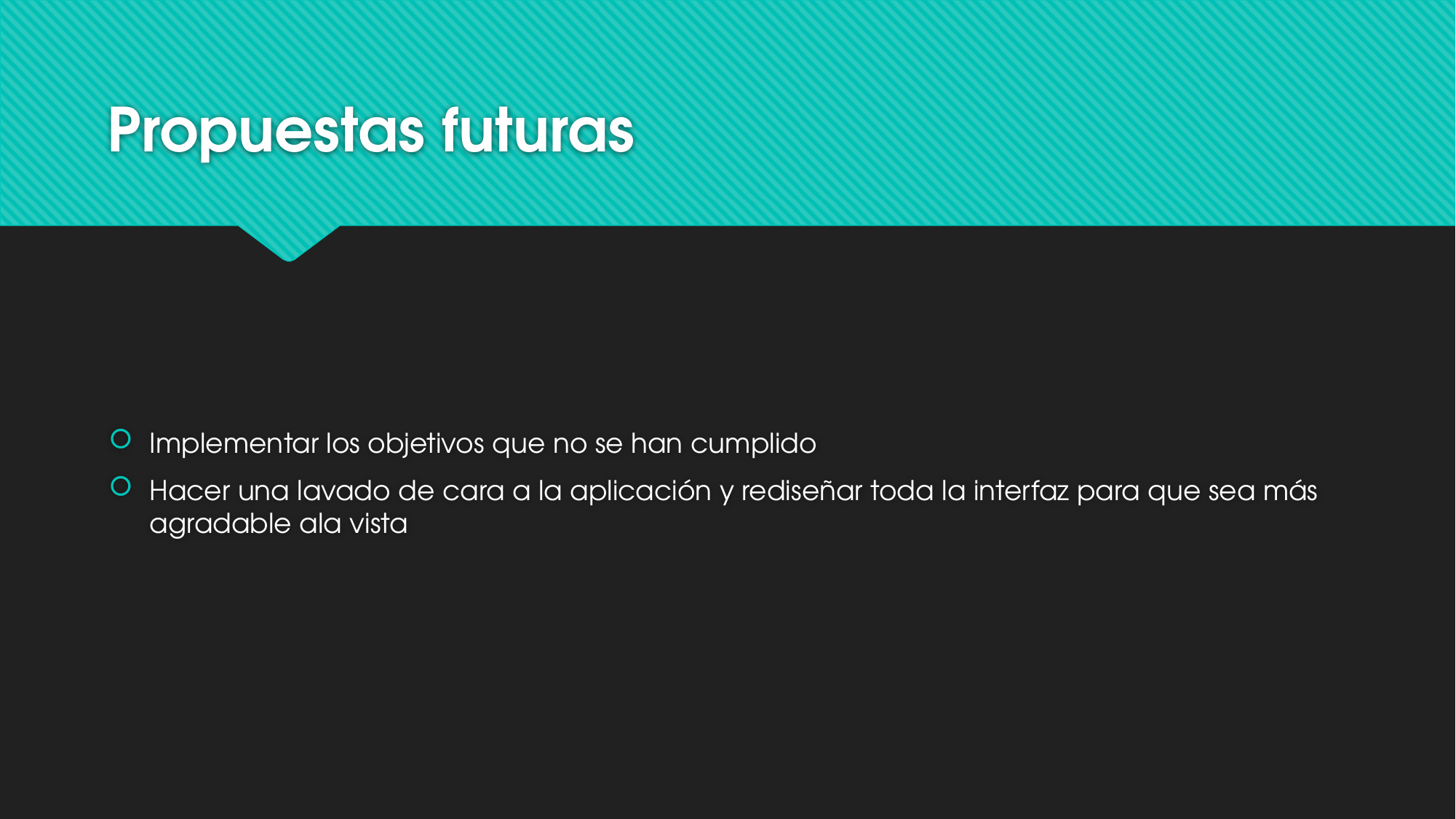

# Propuestas futuras
Implementar los objetivos que no se han cumplido
Hacer una lavado de cara a la aplicación y rediseñar toda la interfaz para que sea más agradable ala vista